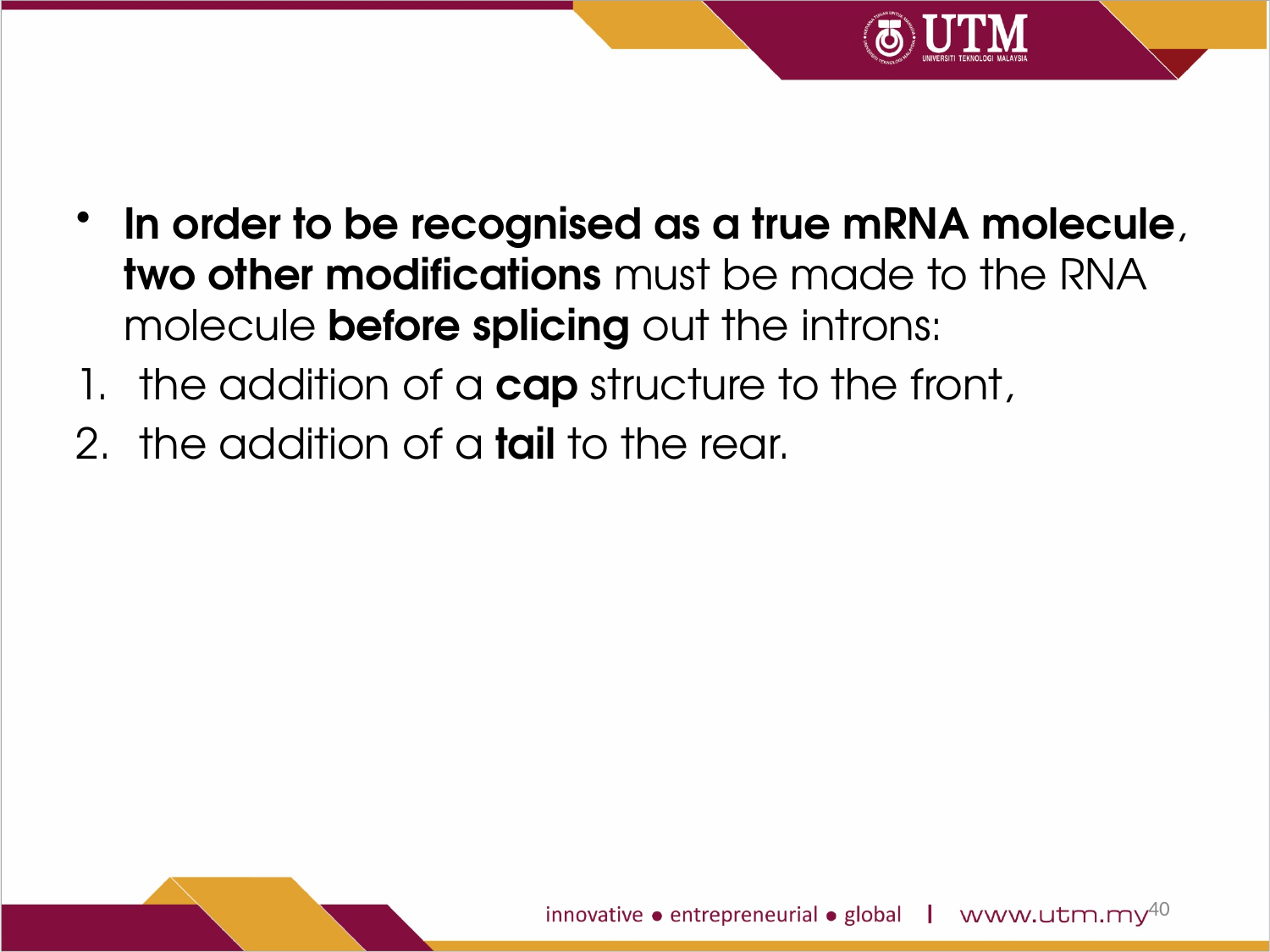

In order to be recognised as a true mRNA molecule, two other modifications must be made to the RNA molecule before splicing out the introns:
the addition of a cap structure to the front,
the addition of a tail to the rear.
40